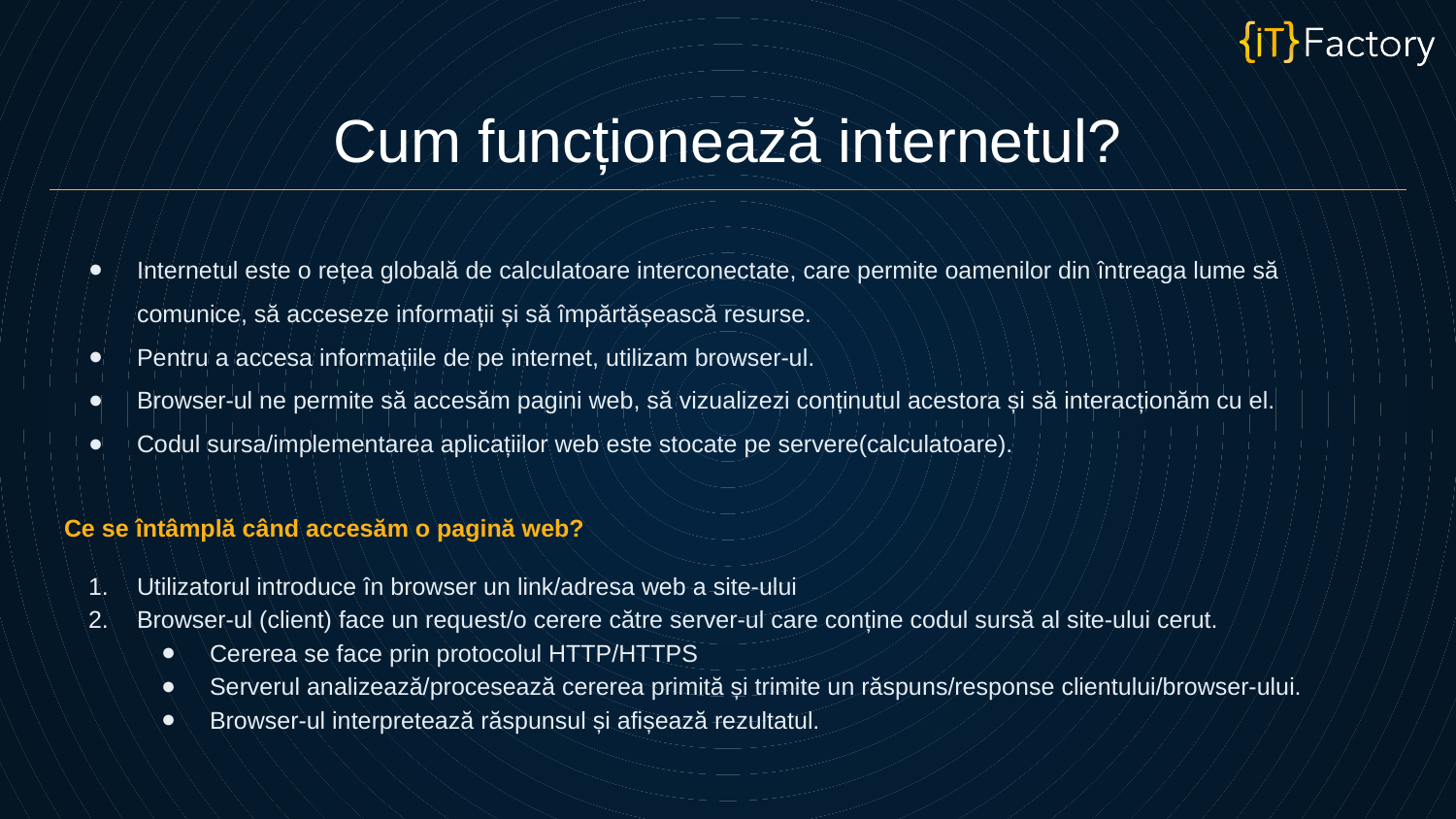

Cum funcționează internetul?
Internetul este o rețea globală de calculatoare interconectate, care permite oamenilor din întreaga lume să comunice, să acceseze informații și să împărtășească resurse.
Pentru a accesa informațiile de pe internet, utilizam browser-ul.
Browser-ul ne permite să accesăm pagini web, să vizualizezi conținutul acestora și să interacționăm cu el.
Codul sursa/implementarea aplicațiilor web este stocate pe servere(calculatoare).

Ce se întâmplă când accesăm o pagină web?
Utilizatorul introduce în browser un link/adresa web a site-ului
Browser-ul (client) face un request/o cerere către server-ul care conține codul sursă al site-ului cerut.
Cererea se face prin protocolul HTTP/HTTPS
Serverul analizează/procesează cererea primită și trimite un răspuns/response clientului/browser-ului.
Browser-ul interpretează răspunsul și afișează rezultatul.